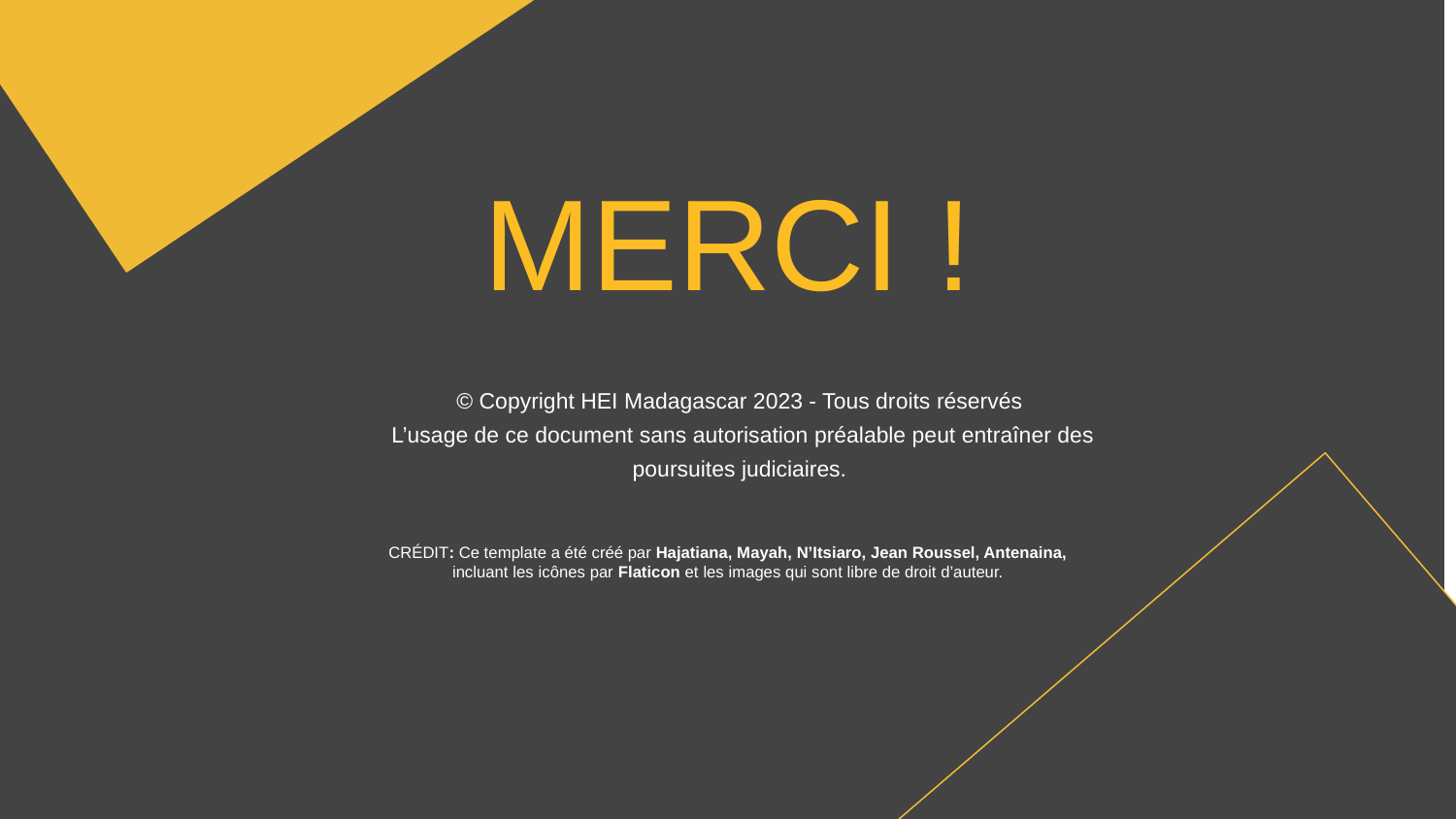

MERCI !

© Copyright HEI Madagascar 2023 - Tous droits réservés
 L’usage de ce document sans autorisation préalable peut entraîner des poursuites judiciaires.
CRÉDIT: Ce template a été créé par Hajatiana, Mayah, N’Itsiaro, Jean Roussel, Antenaina, incluant les icônes par Flaticon et les images qui sont libre de droit d’auteur.